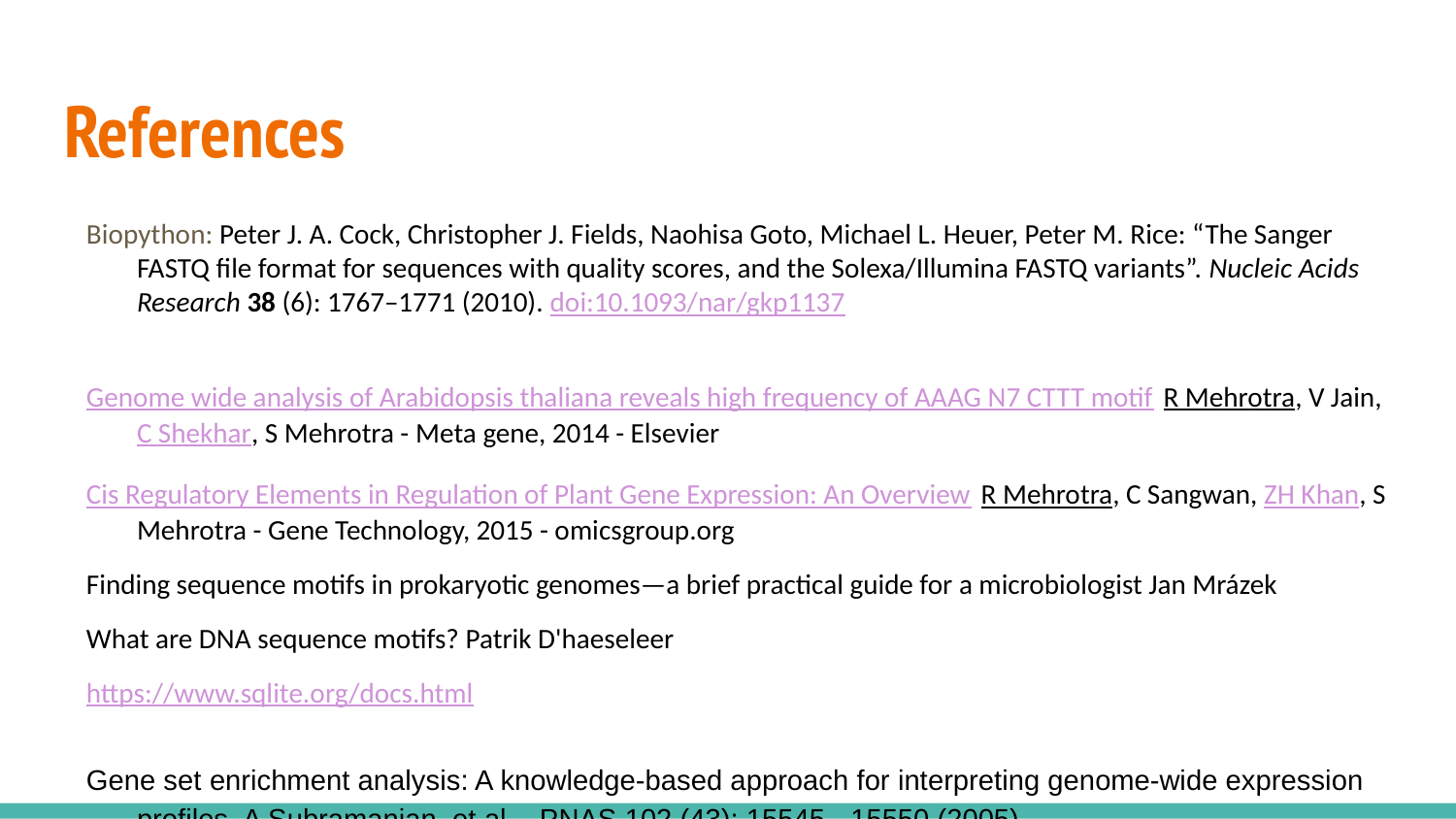

# References
Biopython: Peter J. A. Cock, Christopher J. Fields, Naohisa Goto, Michael L. Heuer, Peter M. Rice: “The Sanger FASTQ file format for sequences with quality scores, and the Solexa/Illumina FASTQ variants”. Nucleic Acids Research 38 (6): 1767–1771 (2010). doi:10.1093/nar/gkp1137
Genome wide analysis of Arabidopsis thaliana reveals high frequency of AAAG N7 CTTT motif R Mehrotra, V Jain, C Shekhar, S Mehrotra - Meta gene, 2014 - Elsevier
Cis Regulatory Elements in Regulation of Plant Gene Expression: An Overview R Mehrotra, C Sangwan, ZH Khan, S Mehrotra - Gene Technology, 2015 - omicsgroup.org
Finding sequence motifs in prokaryotic genomes—a brief practical guide for a microbiologist Jan Mrázek
What are DNA sequence motifs? Patrik D'haeseleer
https://www.sqlite.org/docs.html
Gene set enrichment analysis: A knowledge-based approach for interpreting genome-wide expression profiles. A Subramanian, et al. - PNAS 102 (43): 15545 - 15550 (2005)